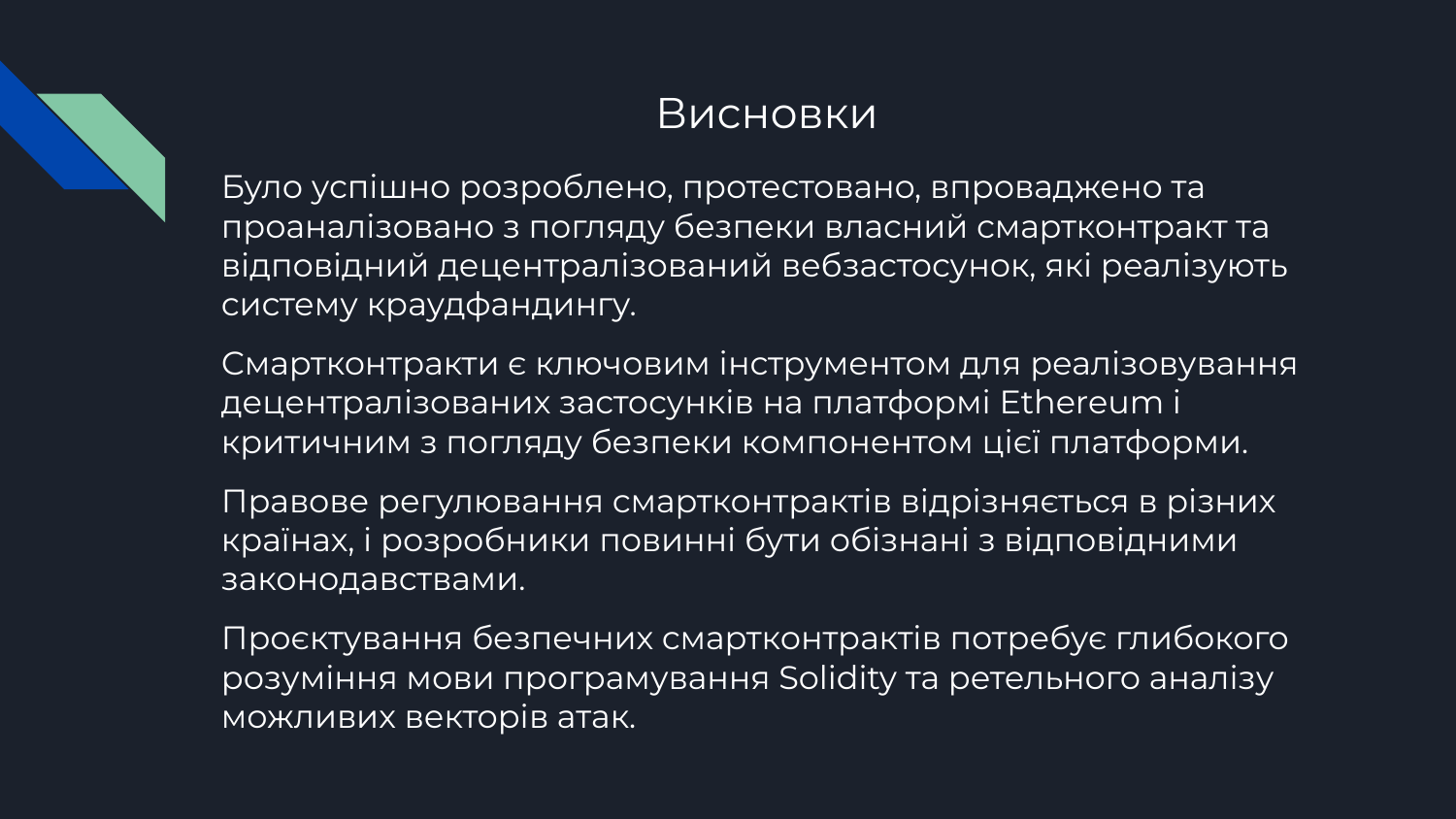

# Висновки
Було успішно розроблено, протестовано, впроваджено та проаналізовано з погляду безпеки власний смартконтракт та відповідний децентралізований вебзастосунок, які реалізують систему краудфандингу.
Смартконтракти є ключовим інструментом для реалізовування децентралізованих застосунків на платформі Ethereum і критичним з погляду безпеки компонентом цієї платформи.
Правове регулювання смартконтрактів відрізняється в різних країнах, і розробники повинні бути обізнані з відповідними законодавствами.
Проєктування безпечних смартконтрактів потребує глибокого розуміння мови програмування Solidity та ретельного аналізу можливих векторів атак.